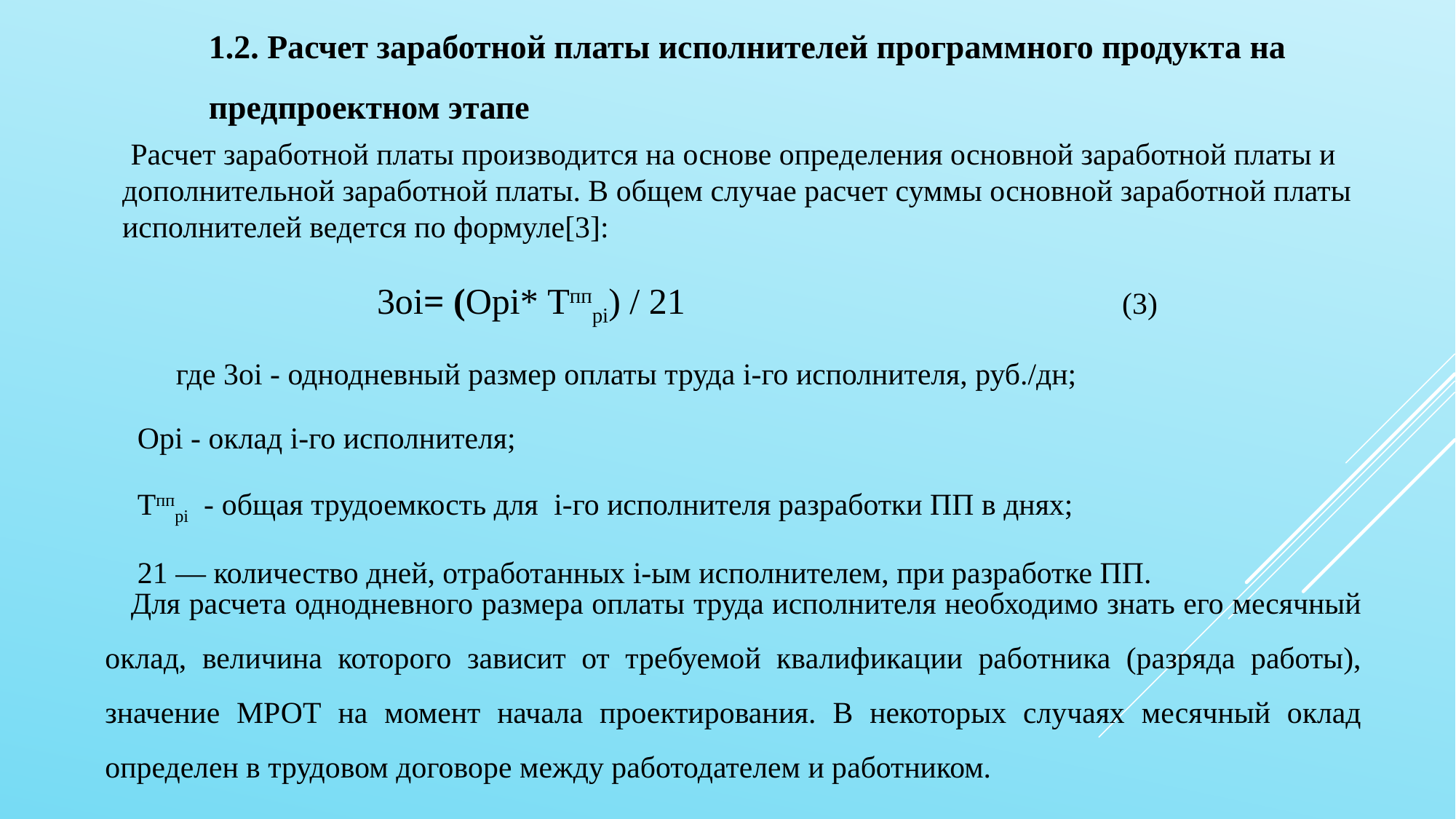

1.2. Расчет заработной платы исполнителей программного продукта на предпроектном этапе
 Расчет заработной платы производится на основе определения основной заработной платы и дополнительной заработной платы. В общем случае расчет суммы основной заработной платы исполнителей ведется по формуле[3]:
3оi= (Oрi* Tппpi) / 21                                                (3)
где 3оi - однодневный размер оплаты труда i-го исполнителя, руб./дн;
Oрi - оклад i-го исполнителя;
Tппpi  - общая трудоемкость для  i-го исполнителя разработки ПП в днях;
21 — количество дней, отработанных i-ым исполнителем, при разработке ПП.
Для расчета однодневного размера оплаты труда исполнителя необходимо знать его месячный оклад, величина которого зависит от требуемой квалификации работника (разряда работы), значение МРОТ на момент начала проектирования. В некоторых случаях месячный оклад определен в трудовом договоре между работодателем и работником.